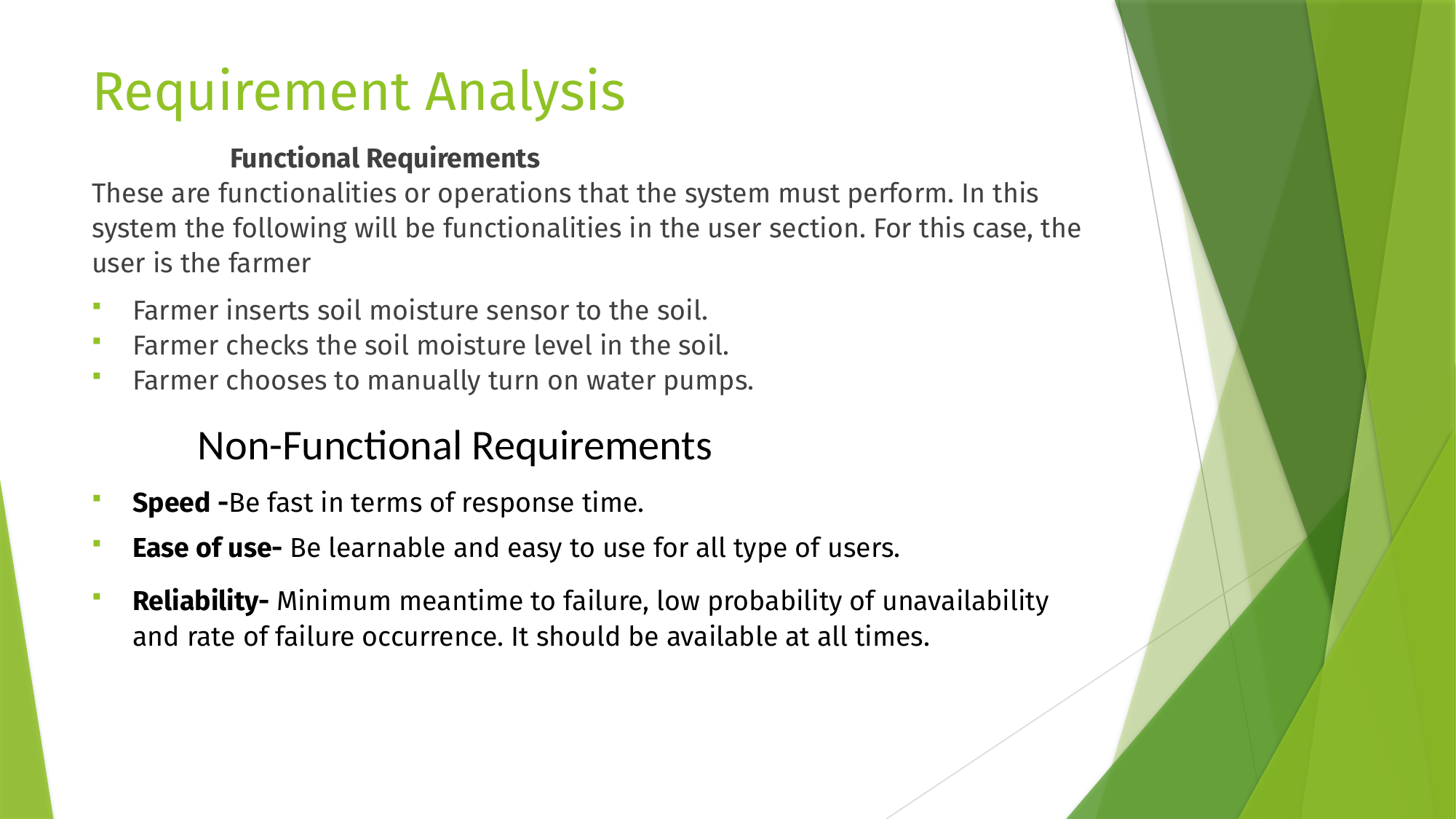

# Requirement Analysis
                   Functional Requirements
These are functionalities or operations that the system must perform. In this system the following will be functionalities in the user section. For this case, the user is the farmer
Farmer inserts soil moisture sensor to the soil.
Farmer checks the soil moisture level in the soil.
Farmer chooses to manually turn on water pumps.
           Non-Functional Requirements
Speed -Be fast in terms of response time.
Ease of use- Be learnable and easy to use for all type of users.
Reliability- Minimum meantime to failure, low probability of unavailability and rate of failure occurrence. It should be available at all times.